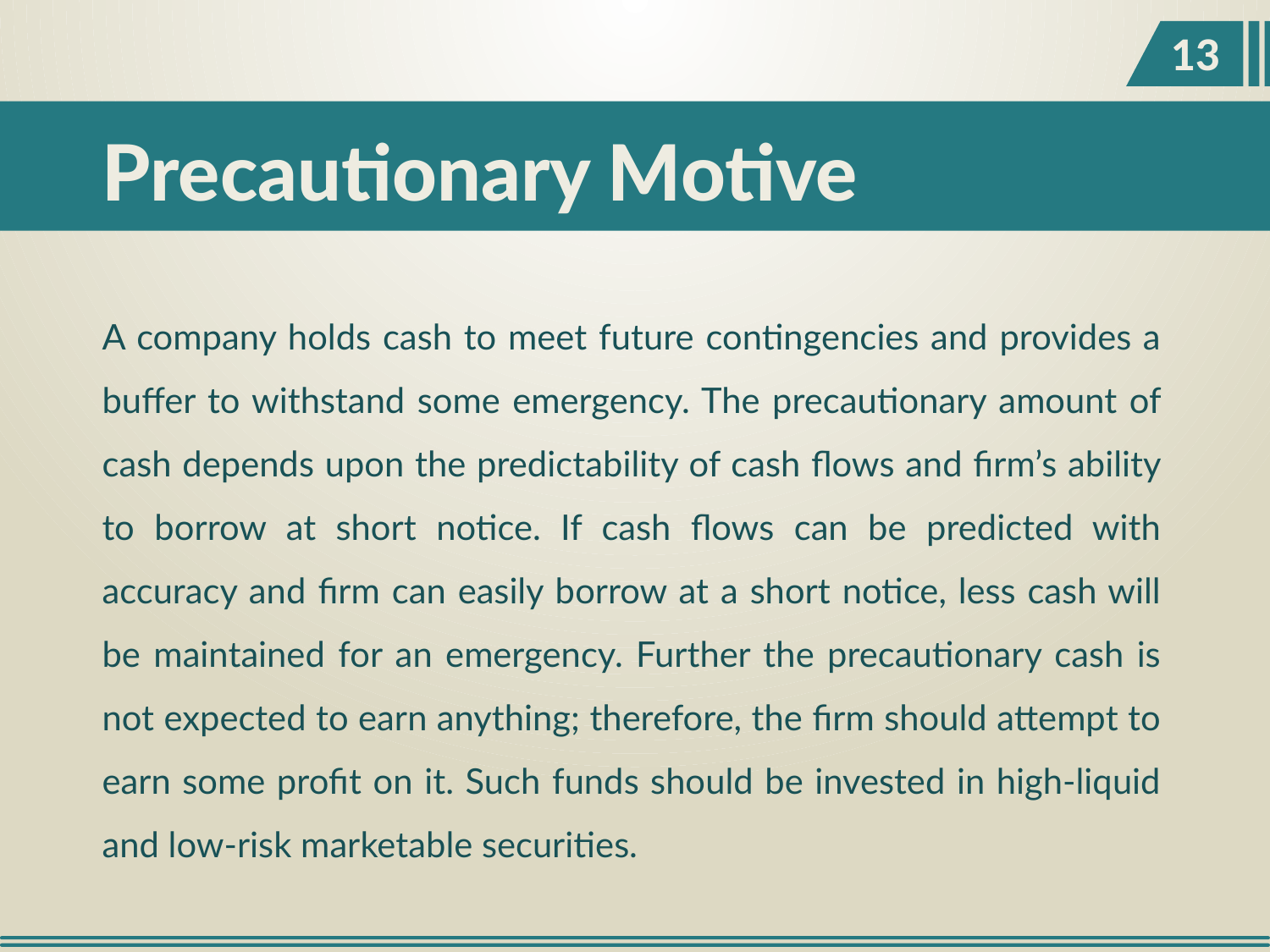

13
Precautionary Motive
A company holds cash to meet future contingencies and provides a buffer to withstand some emergency. The precautionary amount of cash depends upon the predictability of cash flows and firm’s ability to borrow at short notice. If cash flows can be predicted with accuracy and firm can easily borrow at a short notice, less cash will be maintained for an emergency. Further the precautionary cash is not expected to earn anything; therefore, the firm should attempt to earn some profit on it. Such funds should be invested in high-liquid and low-risk marketable securities.